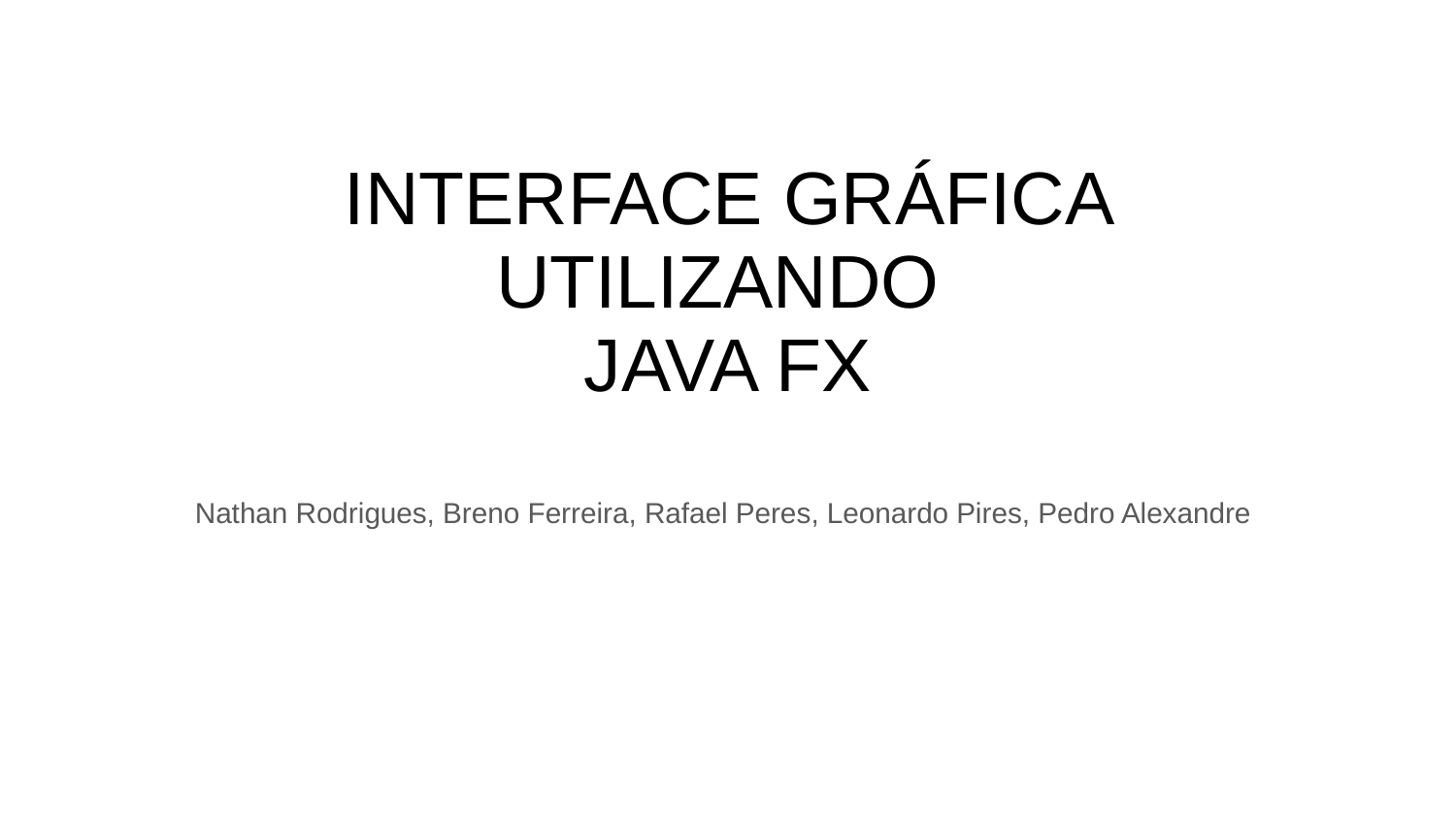

# INTERFACE GRÁFICA UTILIZANDO
JAVA FX
Nathan Rodrigues, Breno Ferreira, Rafael Peres, Leonardo Pires, Pedro Alexandre